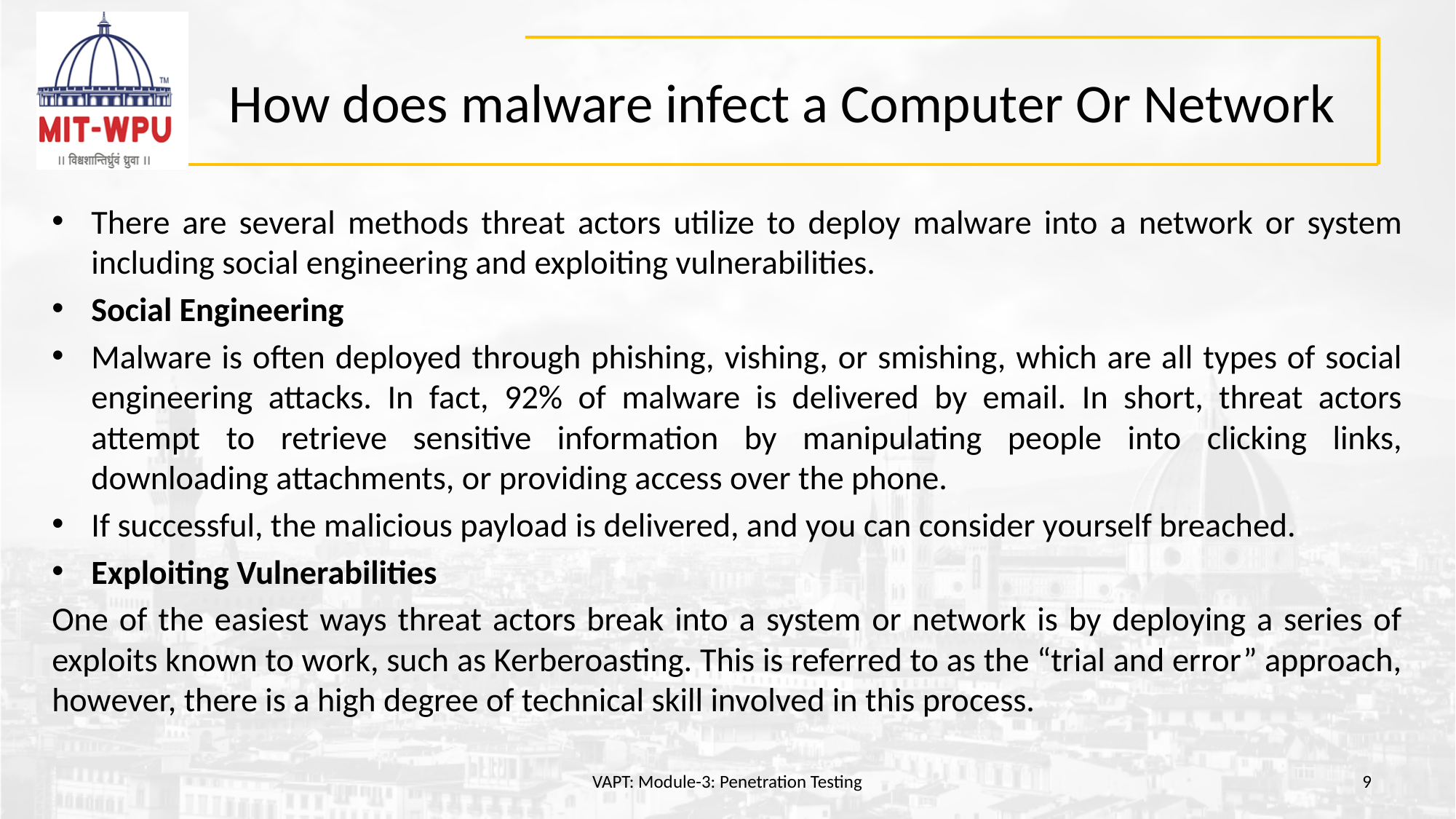

# How does malware infect a Computer Or Network
There are several methods threat actors utilize to deploy malware into a network or system including social engineering and exploiting vulnerabilities.
Social Engineering
Malware is often deployed through phishing, vishing, or smishing, which are all types of social engineering attacks. In fact, 92% of malware is delivered by email. In short, threat actors attempt to retrieve sensitive information by manipulating people into clicking links, downloading attachments, or providing access over the phone.
If successful, the malicious payload is delivered, and you can consider yourself breached.
Exploiting Vulnerabilities
One of the easiest ways threat actors break into a system or network is by deploying a series of exploits known to work, such as Kerberoasting. This is referred to as the “trial and error” approach, however, there is a high degree of technical skill involved in this process.

VAPT: Module-3: Penetration Testing
9